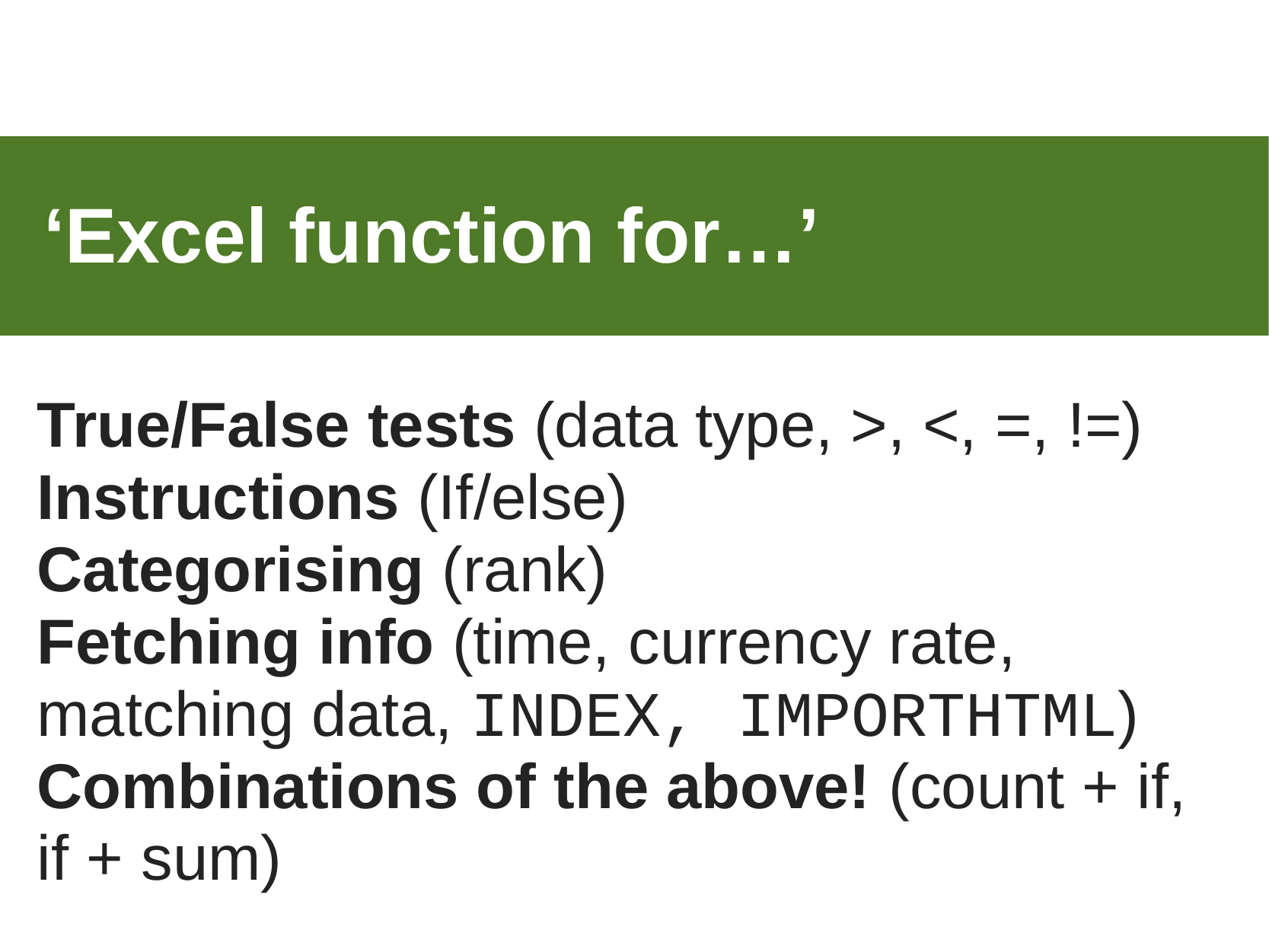

‘Excel function for…’
True/False tests (data type, >, <, =, !=)
Instructions (If/else)
Categorising (rank)
Fetching info (time, currency rate, matching data, INDEX, IMPORTHTML)
Combinations of the above! (count + if, if + sum)